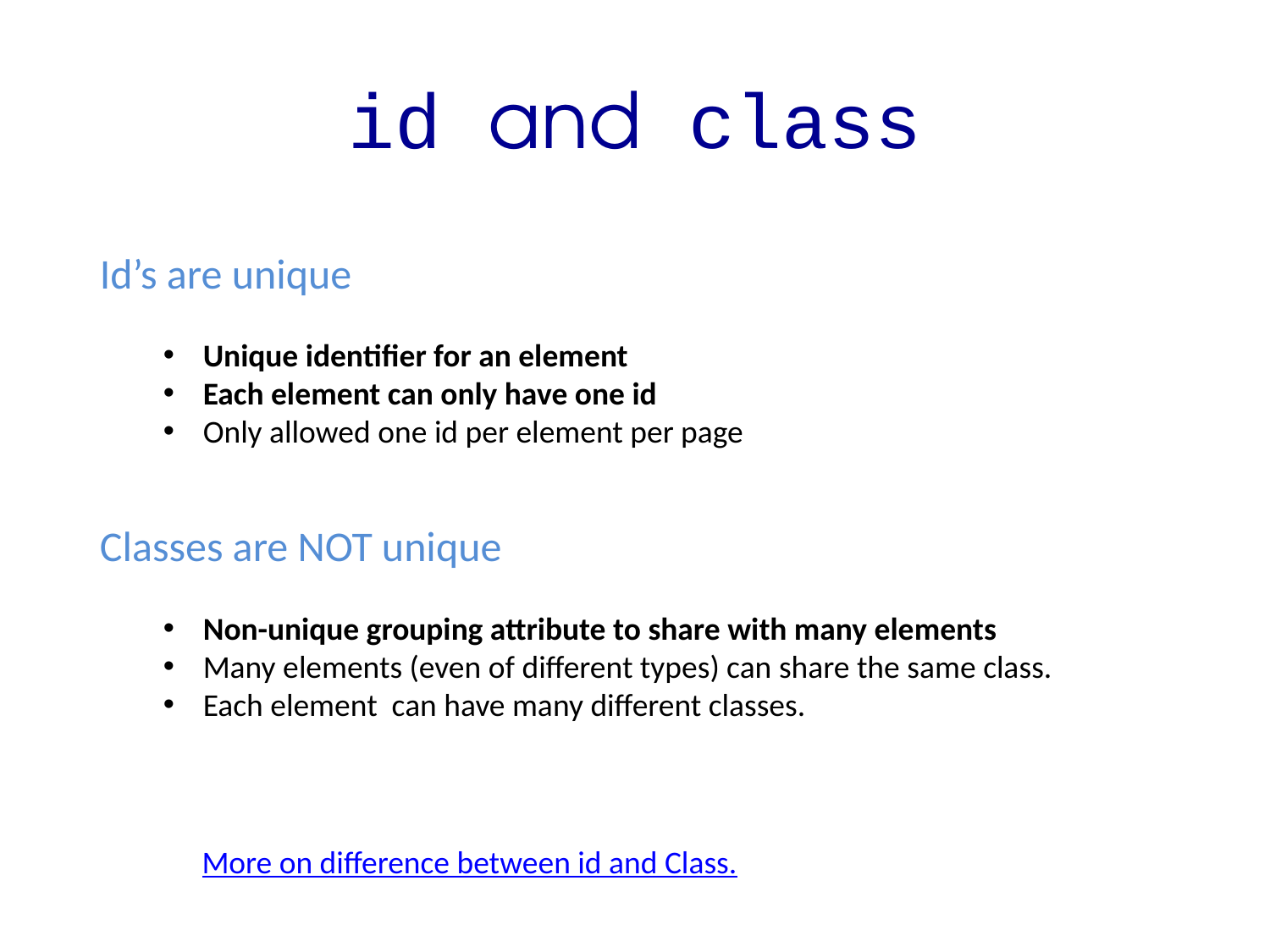

# id and class
Id’s are unique

Unique identifier for an element
Each element can only have one id
Only allowed one id per element per page
Classes are NOT unique

Non-unique grouping attribute to share with many elements
Many elements (even of different types) can share the same class.
Each element  can have many different classes.
More on difference between id and Class.